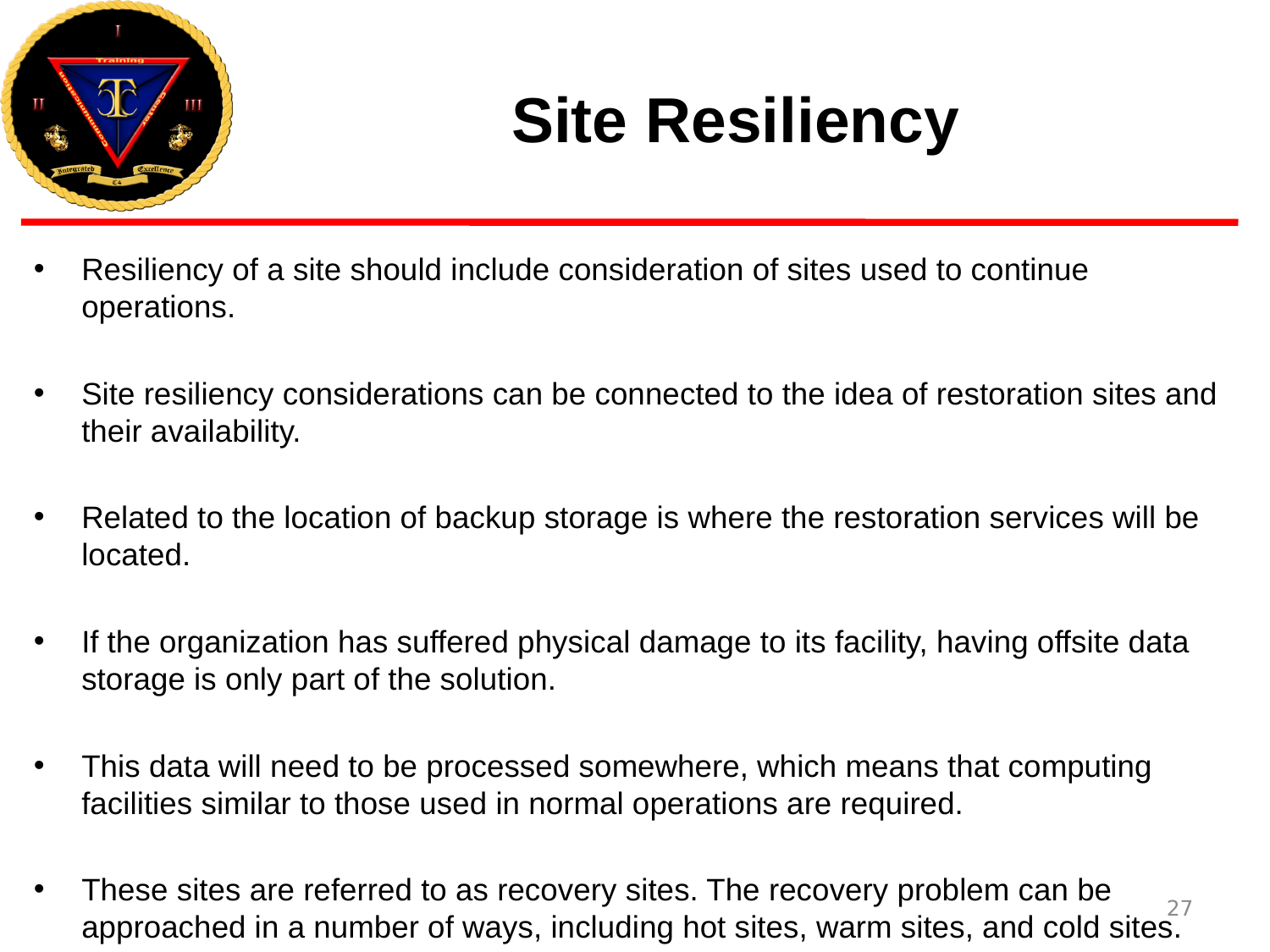

# Site Resiliency
Resiliency of a site should include consideration of sites used to continue operations.

Site resiliency considerations can be connected to the idea of restoration sites and their availability.

Related to the location of backup storage is where the restoration services will be located.

If the organization has suffered physical damage to its facility, having offsite data storage is only part of the solution.

This data will need to be processed somewhere, which means that computing facilities similar to those used in normal operations are required.

These sites are referred to as recovery sites. The recovery problem can be approached in a number of ways, including hot sites, warm sites, and cold sites.
27